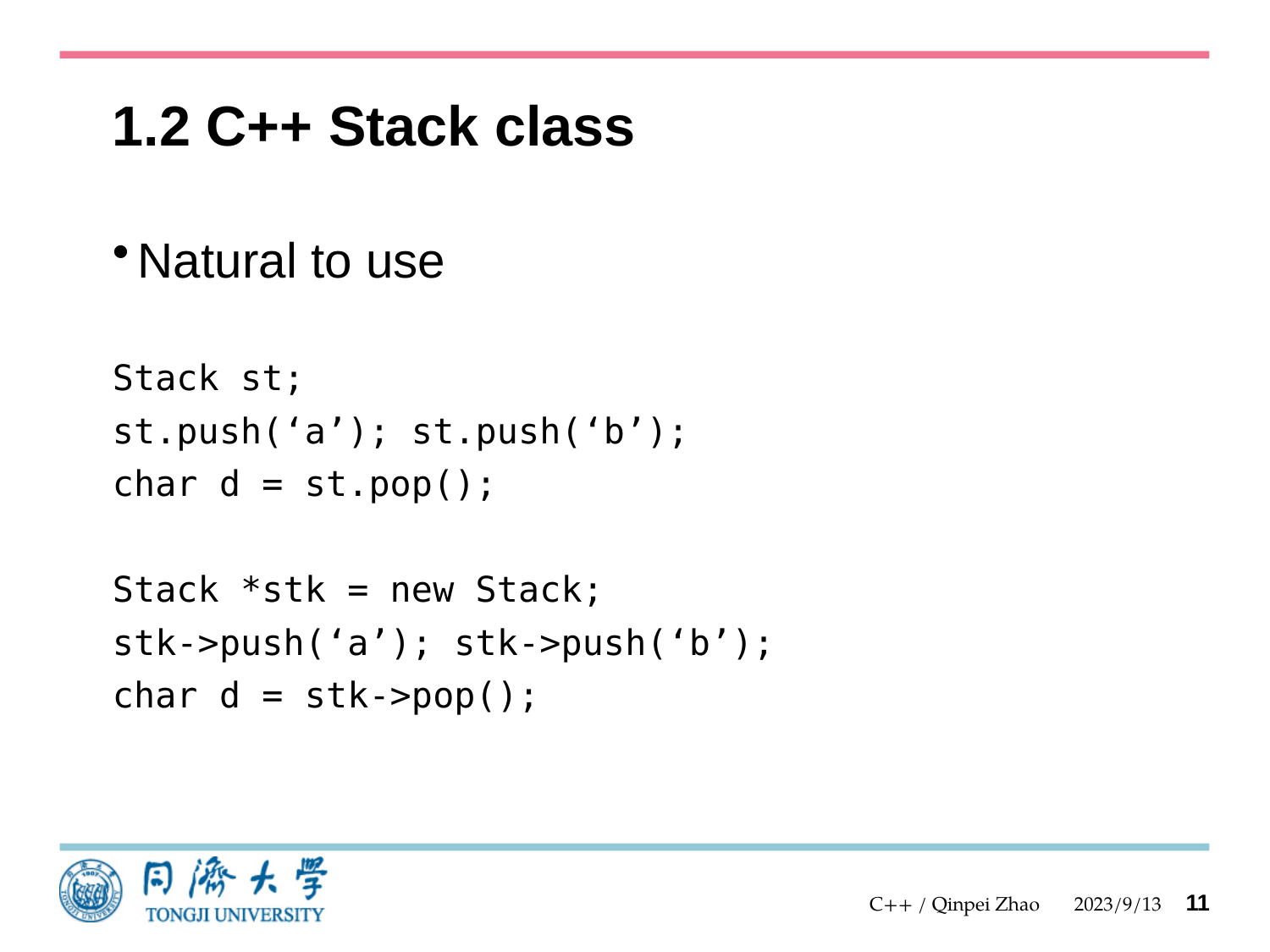

# 1.2 C++ Stack class
Natural to use

Stack st;
st.push(‘a’); st.push(‘b’);
char d = st.pop();

Stack *stk = new Stack;
stk->push(‘a’); stk->push(‘b’);
char d = stk->pop();
C++ / Qinpei Zhao
2023/9/13
11